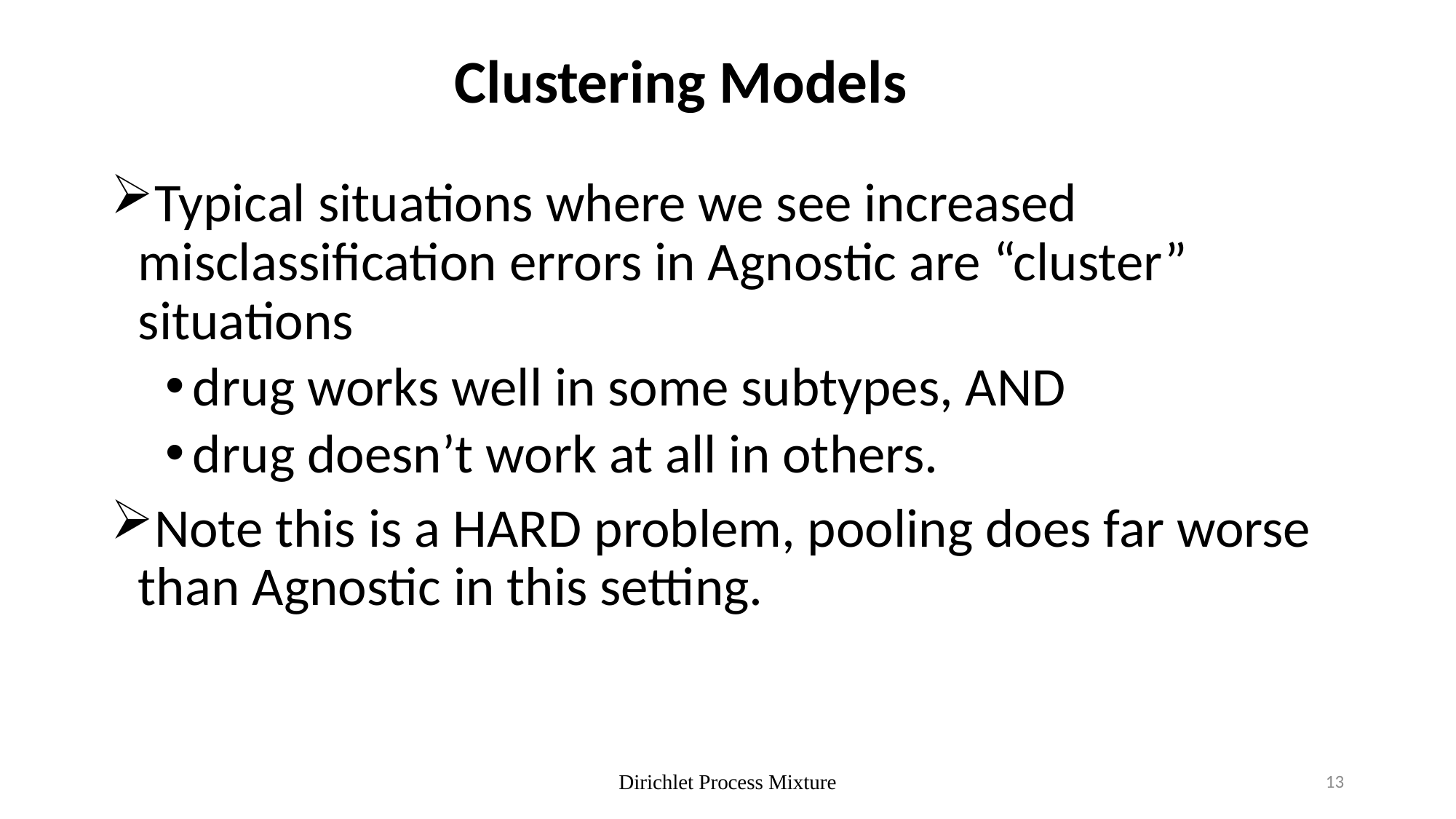

# Clustering Models
Typical situations where we see increased misclassification errors in Agnostic are “cluster” situations
drug works well in some subtypes, AND
drug doesn’t work at all in others.
Note this is a HARD problem, pooling does far worse than Agnostic in this setting.
Dirichlet Process Mixture
13